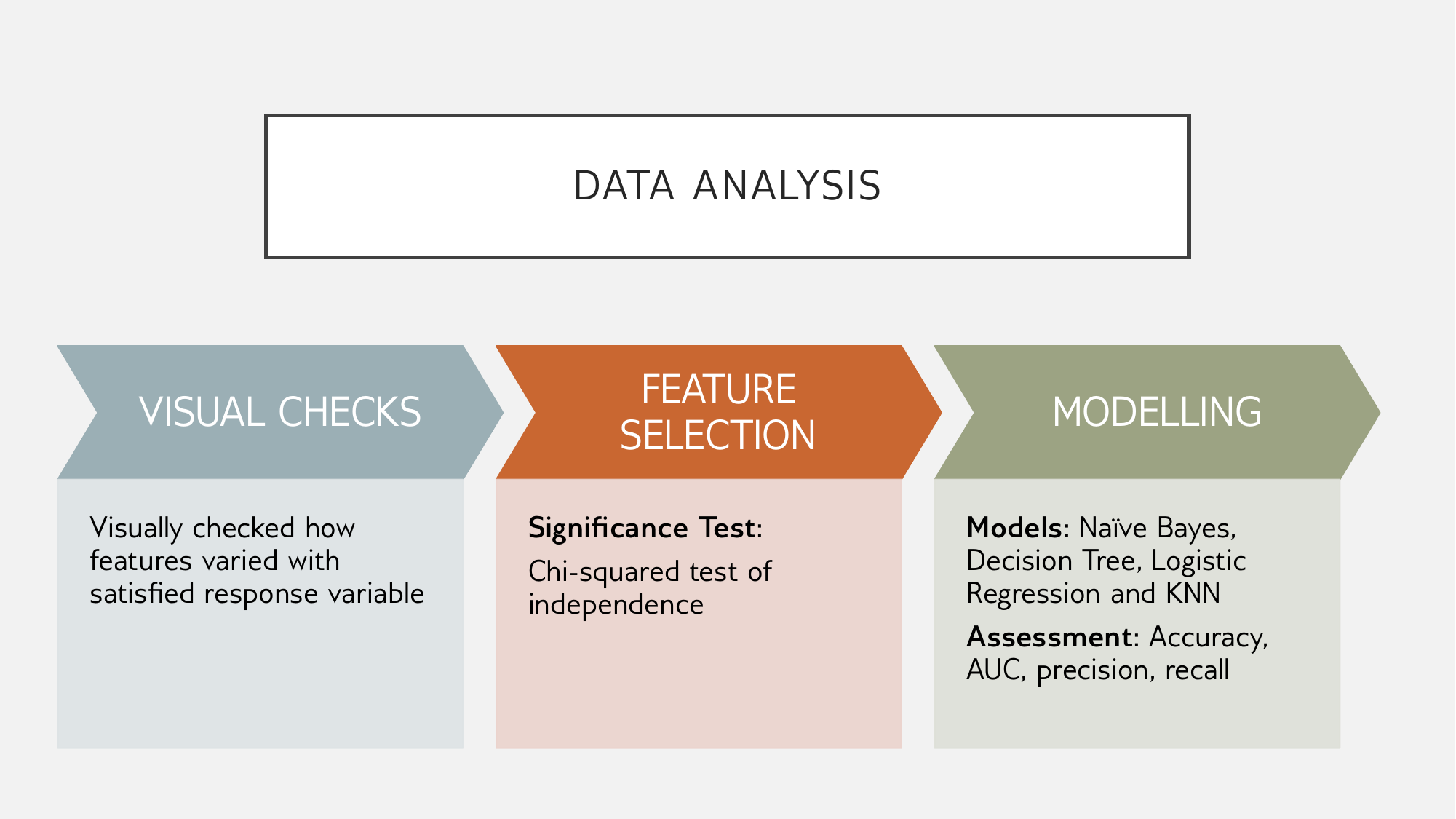

# DATA ANALYSIS
VISUAL CHECKS
Visually checked how features varied with satisfied response variable
FEATURE SELECTION
Significance Test:
Chi-squared test of independence
MODELLING
Models: Naïve Bayes, Decision Tree, Logistic Regression and KNN
Assessment: Accuracy, AUC, precision, recall